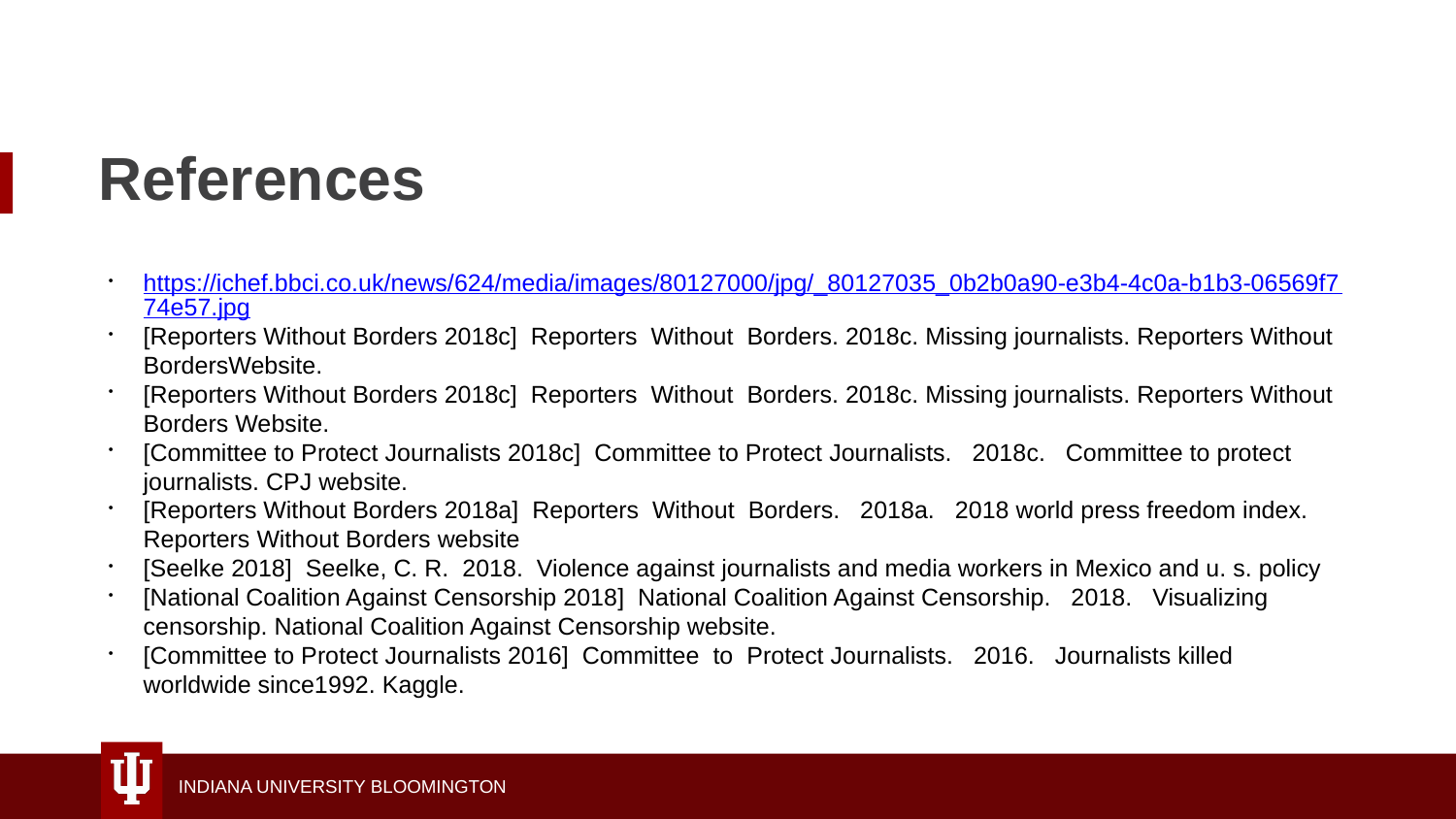

References
https://ichef.bbci.co.uk/news/624/media/images/80127000/jpg/_80127035_0b2b0a90-e3b4-4c0a-b1b3-06569f774e57.jpg
[Reporters Without Borders 2018c]  Reporters  Without  Borders. 2018c. Missing journalists. Reporters Without BordersWebsite.
[Reporters Without Borders 2018c]  Reporters  Without  Borders. 2018c. Missing journalists. Reporters Without Borders Website.
[Committee to Protect Journalists 2018c]  Committee to Protect Journalists.   2018c.   Committee to protect journalists. CPJ website.
[Reporters Without Borders 2018a]  Reporters  Without  Borders.   2018a.   2018 world press freedom index.   Reporters Without Borders website
[Seelke 2018]  Seelke, C. R.  2018.  Violence against journalists and media workers in Mexico and u. s. policy
[National Coalition Against Censorship 2018]  National Coalition Against Censorship.   2018.   Visualizing  censorship. National Coalition Against Censorship website.
[Committee to Protect Journalists 2016]  Committee  to  Protect Journalists.   2016.   Journalists killed worldwide since1992. Kaggle.